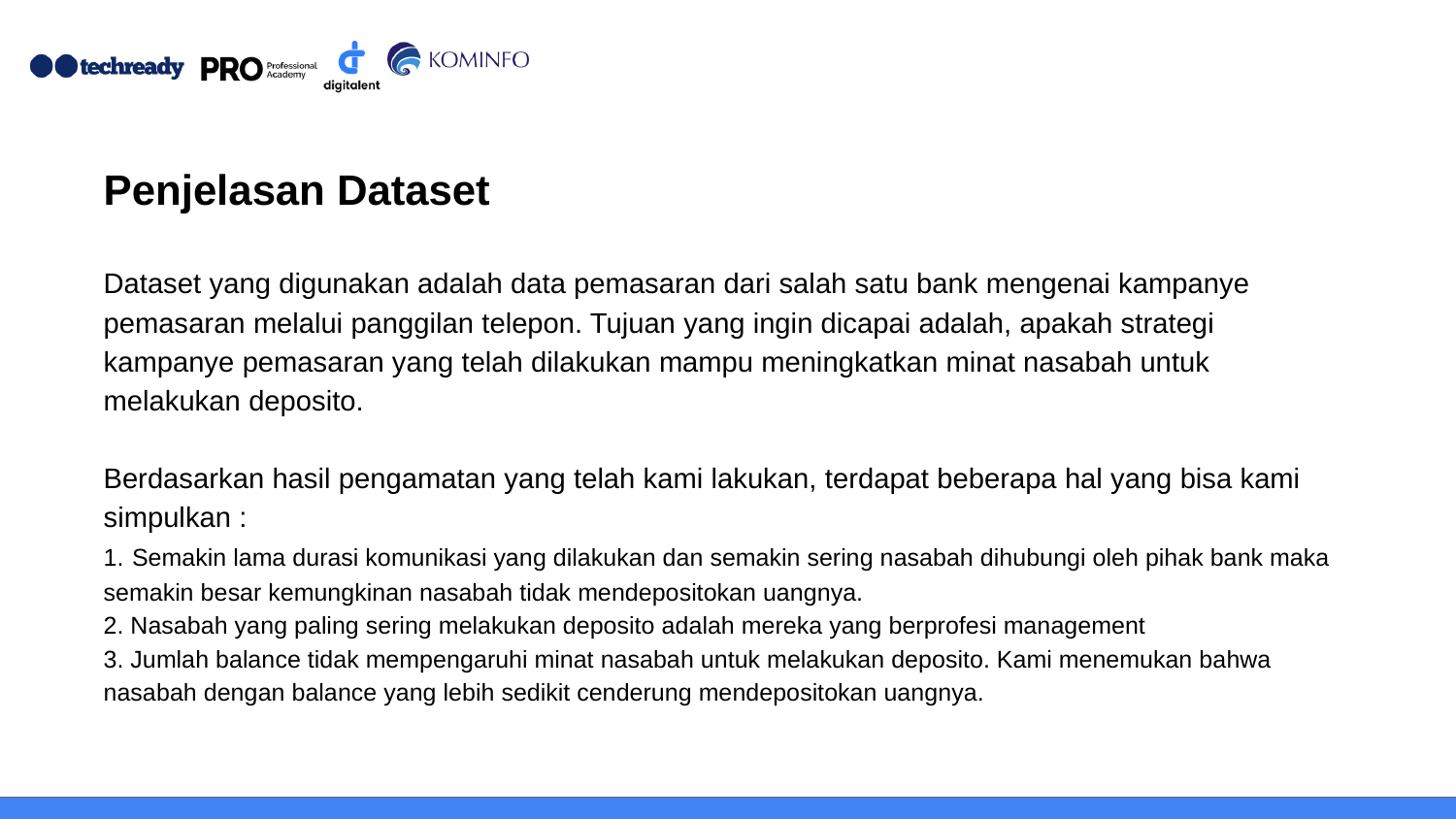

# Penjelasan Dataset
Dataset yang digunakan adalah data pemasaran dari salah satu bank mengenai kampanye pemasaran melalui panggilan telepon. Tujuan yang ingin dicapai adalah, apakah strategi kampanye pemasaran yang telah dilakukan mampu meningkatkan minat nasabah untuk melakukan deposito.
Berdasarkan hasil pengamatan yang telah kami lakukan, terdapat beberapa hal yang bisa kami simpulkan :
1. Semakin lama durasi komunikasi yang dilakukan dan semakin sering nasabah dihubungi oleh pihak bank maka semakin besar kemungkinan nasabah tidak mendepositokan uangnya.
2. Nasabah yang paling sering melakukan deposito adalah mereka yang berprofesi management
3. Jumlah balance tidak mempengaruhi minat nasabah untuk melakukan deposito. Kami menemukan bahwa nasabah dengan balance yang lebih sedikit cenderung mendepositokan uangnya.